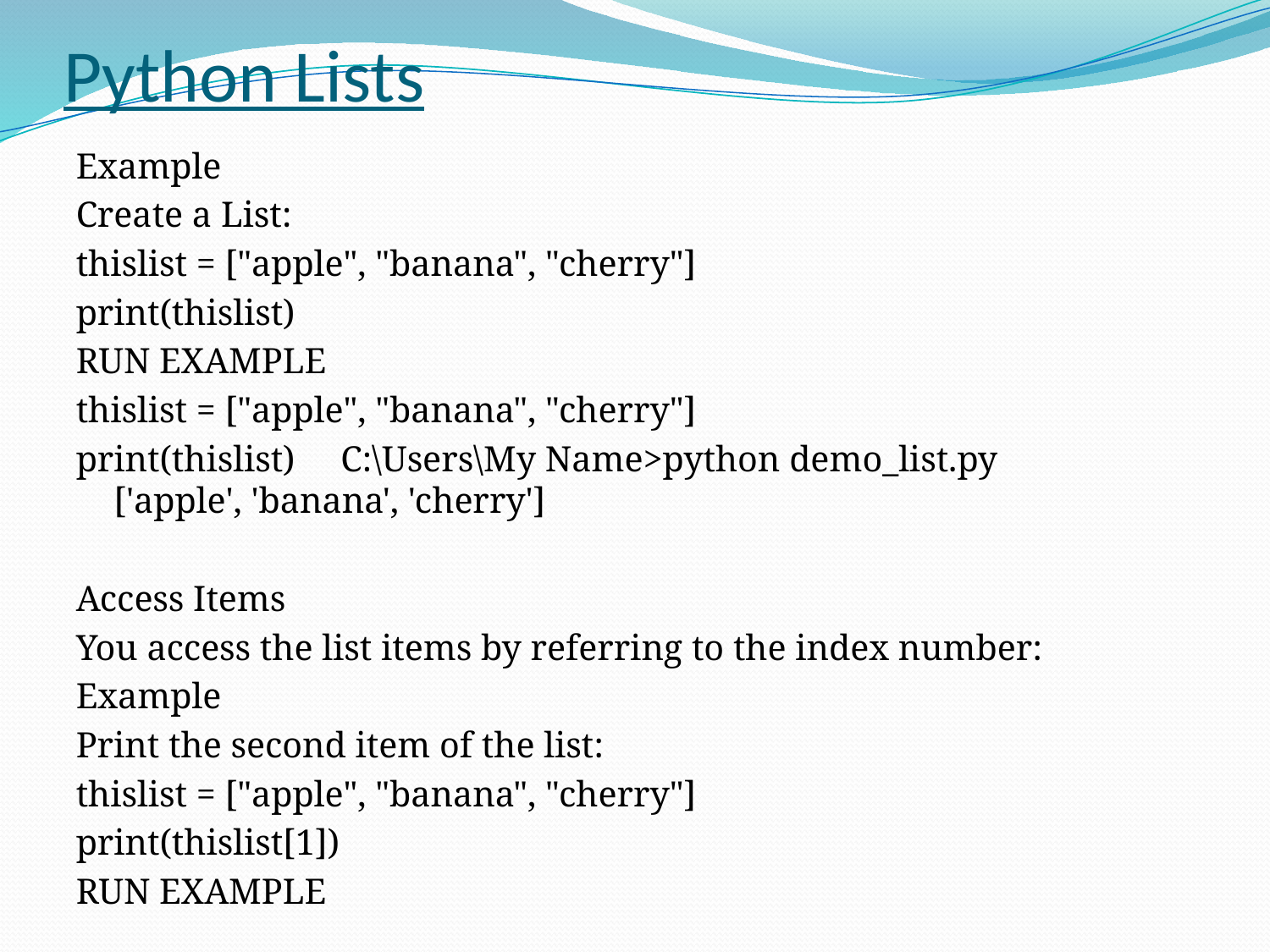

# Python Lists
Example
Create a List:
thislist = ["apple", "banana", "cherry"]
print(thislist)
RUN EXAMPLE
thislist = ["apple", "banana", "cherry"]
print(thislist)     C:\Users\My Name>python demo_list.py
['apple', 'banana', 'cherry']

Access Items
You access the list items by referring to the index number:
Example
Print the second item of the list:
thislist = ["apple", "banana", "cherry"]
print(thislist[1])
RUN EXAMPLE